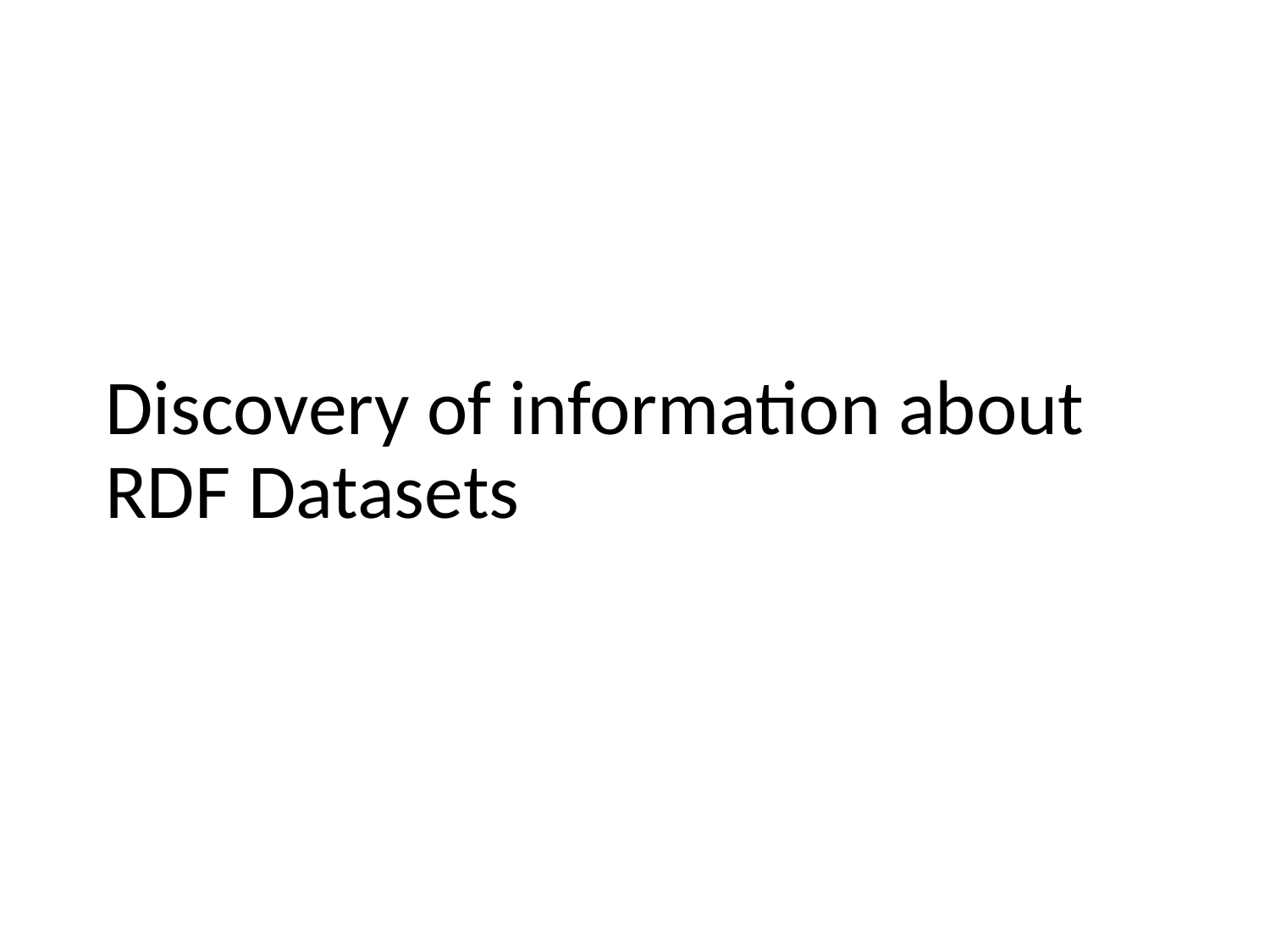

# Discovery of information about RDF Datasets